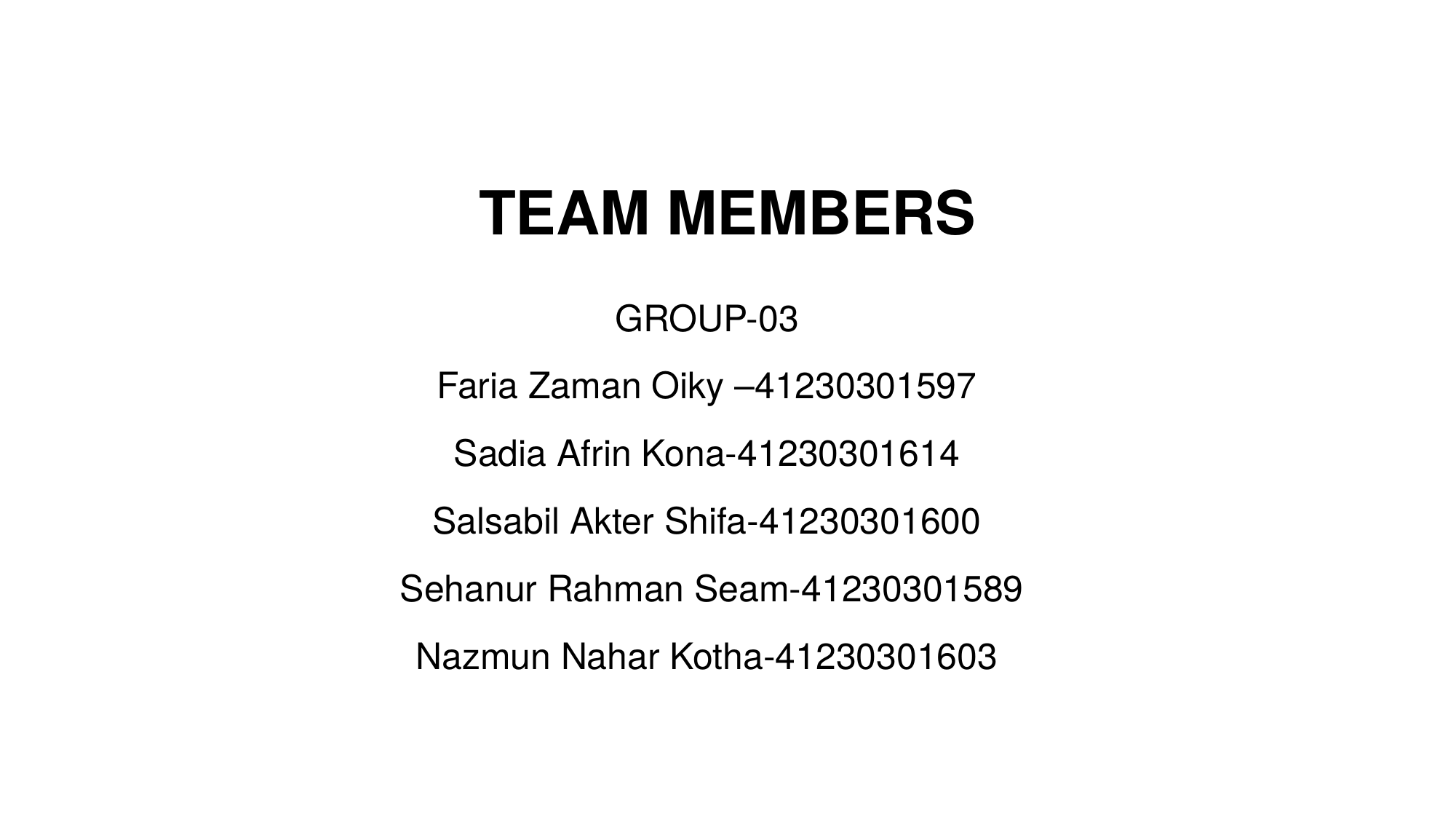

# TEAM MEMBERS
GROUP-03
Faria Zaman Oiky –41230301597
 Sadia Afrin Kona-41230301614
Salsabil Akter Shifa-41230301600
 Sehanur Rahman Seam-41230301589
 Nazmun Nahar Kotha-41230301603